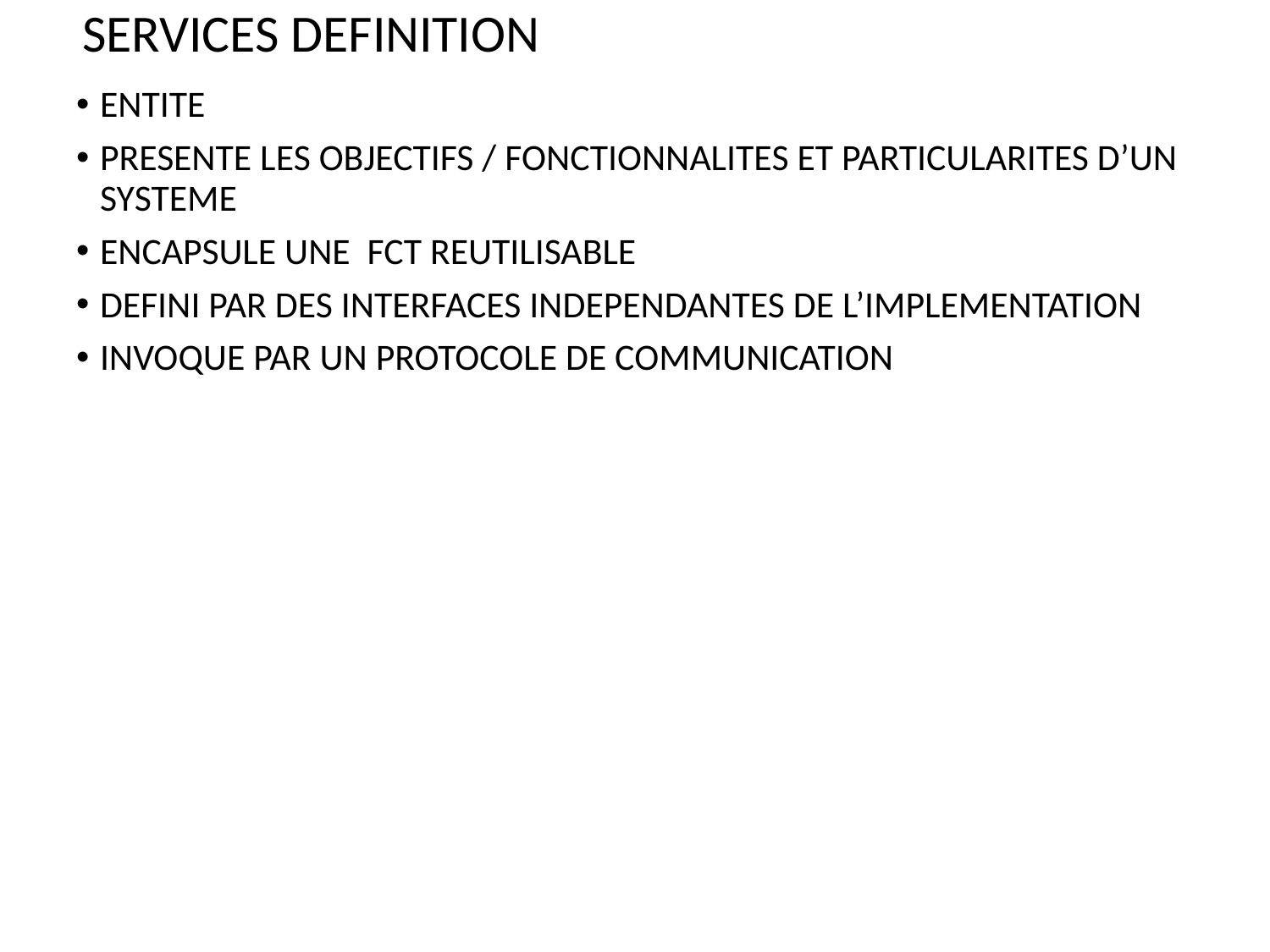

# SERVICES DEFINITION
ENTITE
PRESENTE LES OBJECTIFS / FONCTIONNALITES ET PARTICULARITES D’UN SYSTEME
ENCAPSULE UNE  FCT REUTILISABLE
DEFINI PAR DES INTERFACES INDEPENDANTES DE L’IMPLEMENTATION
INVOQUE PAR UN PROTOCOLE DE COMMUNICATION